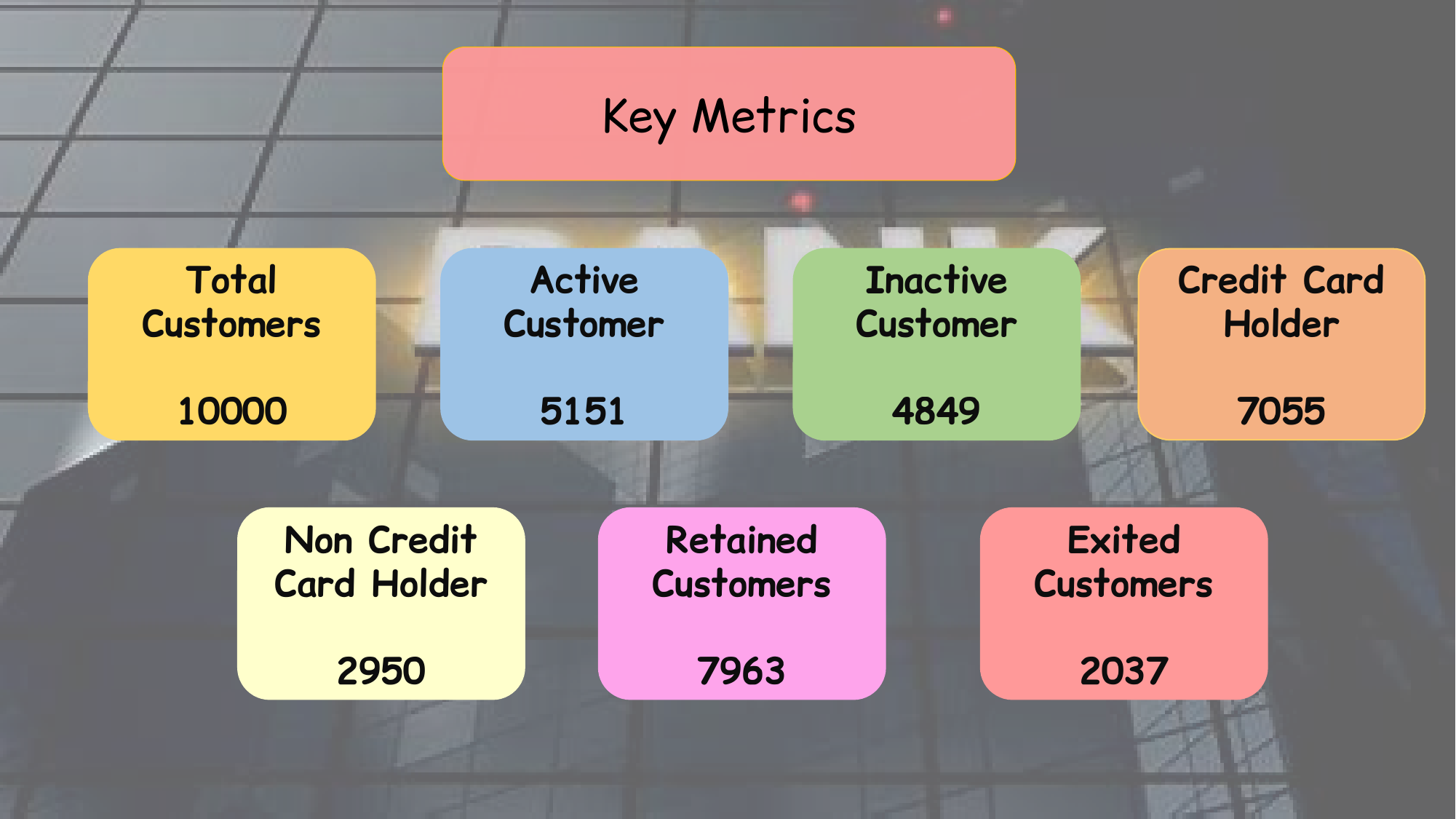

Key Metrics
Total Customers

10000
Active Customer
5151
Inactive Customer

4849
Credit Card Holder

7055
Non Credit Card Holder

2950
Retained Customers
7963
Exited Customers
2037